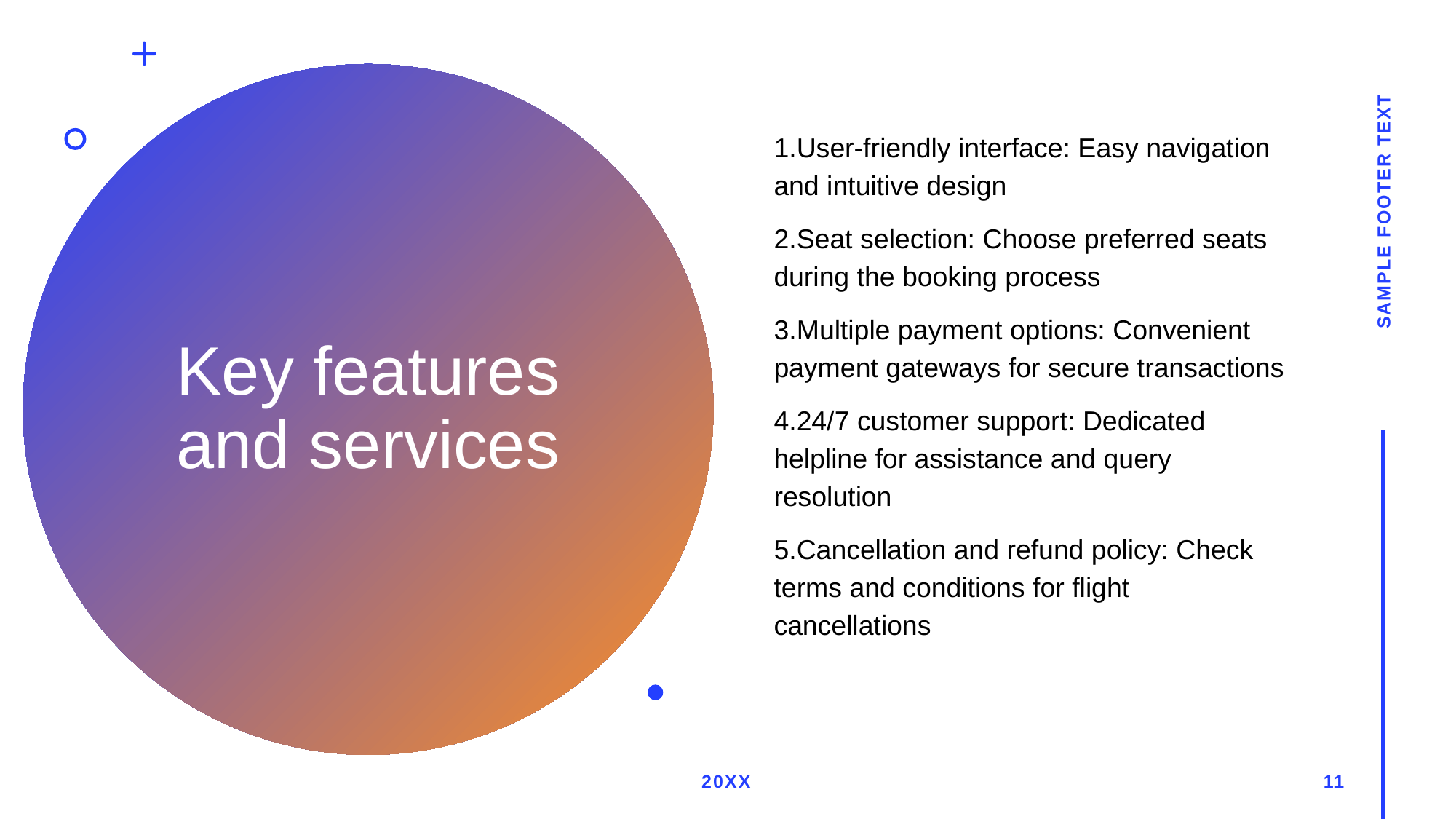

User-friendly interface: Easy navigation and intuitive design
Seat selection: Choose preferred seats during the booking process
Multiple payment options: Convenient payment gateways for secure transactions
24/7 customer support: Dedicated helpline for assistance and query resolution
Cancellation and refund policy: Check terms and conditions for flight cancellations

Sample footer text
# Key features and services
20xx
11